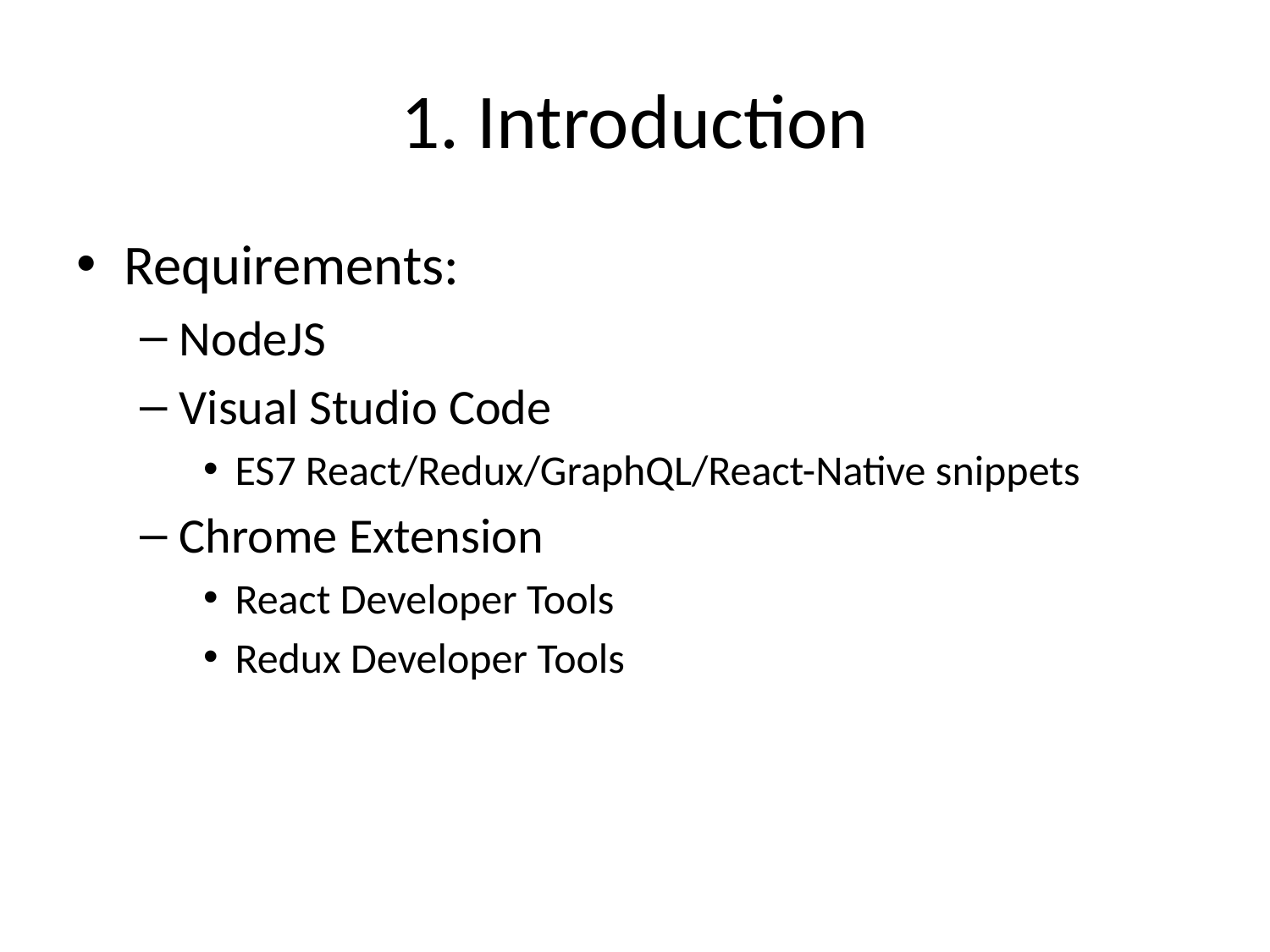

# 1. Introduction
Requirements:
NodeJS
Visual Studio Code
ES7 React/Redux/GraphQL/React-Native snippets
Chrome Extension
React Developer Tools
Redux Developer Tools